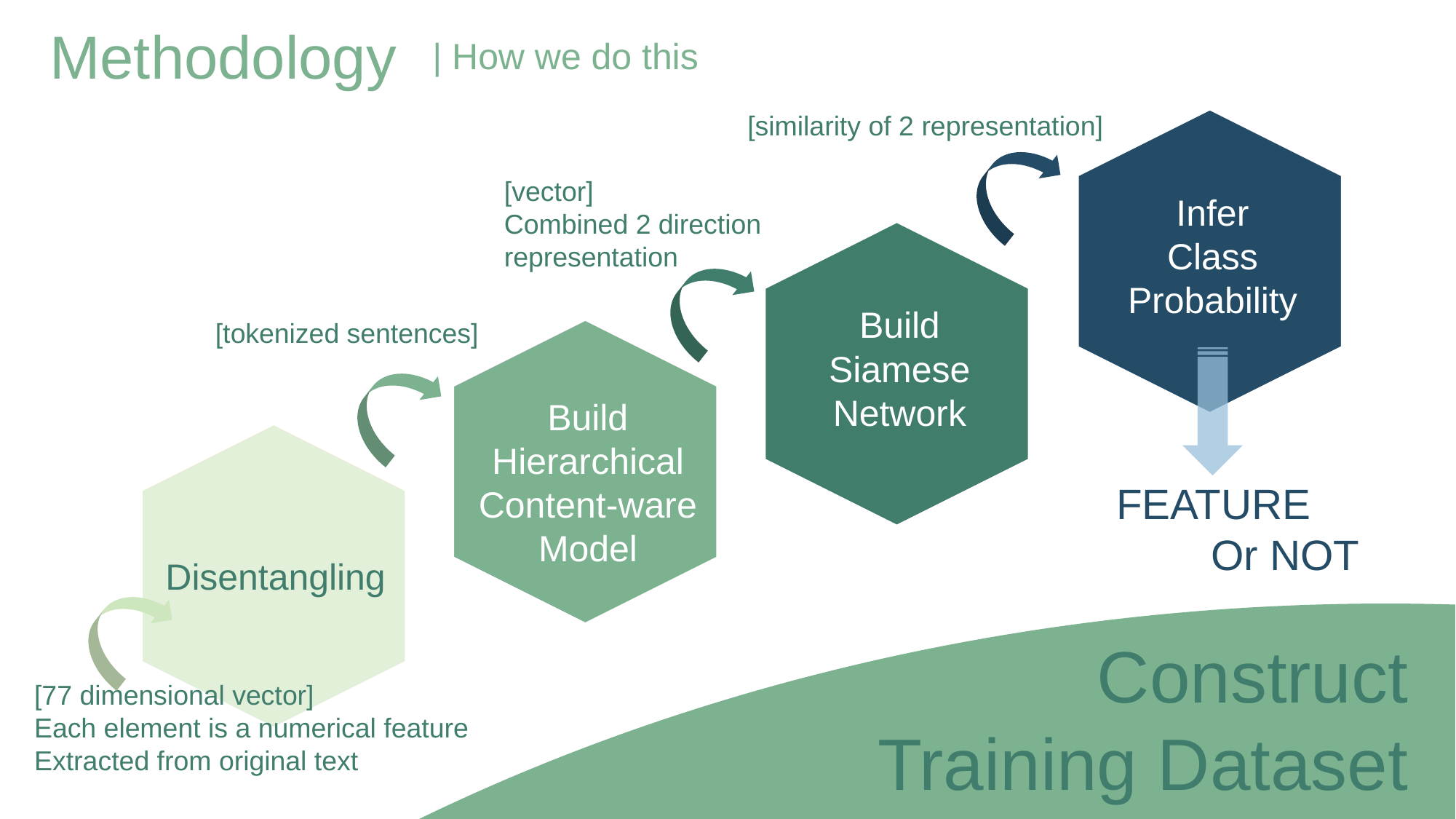

Methodology
| How we do this
[similarity of 2 representation]

Infer
Class
Probability

[vector]
Combined 2 direction
representation

Build
Siamese
Network

[tokenized sentences]

Build
Hierarchical
Content-ware
Model

Disentangling
FEATURE
        Or NOT

Construct
Training Dataset
[77 dimensional vector]
Each element is a numerical feature
Extracted from original text